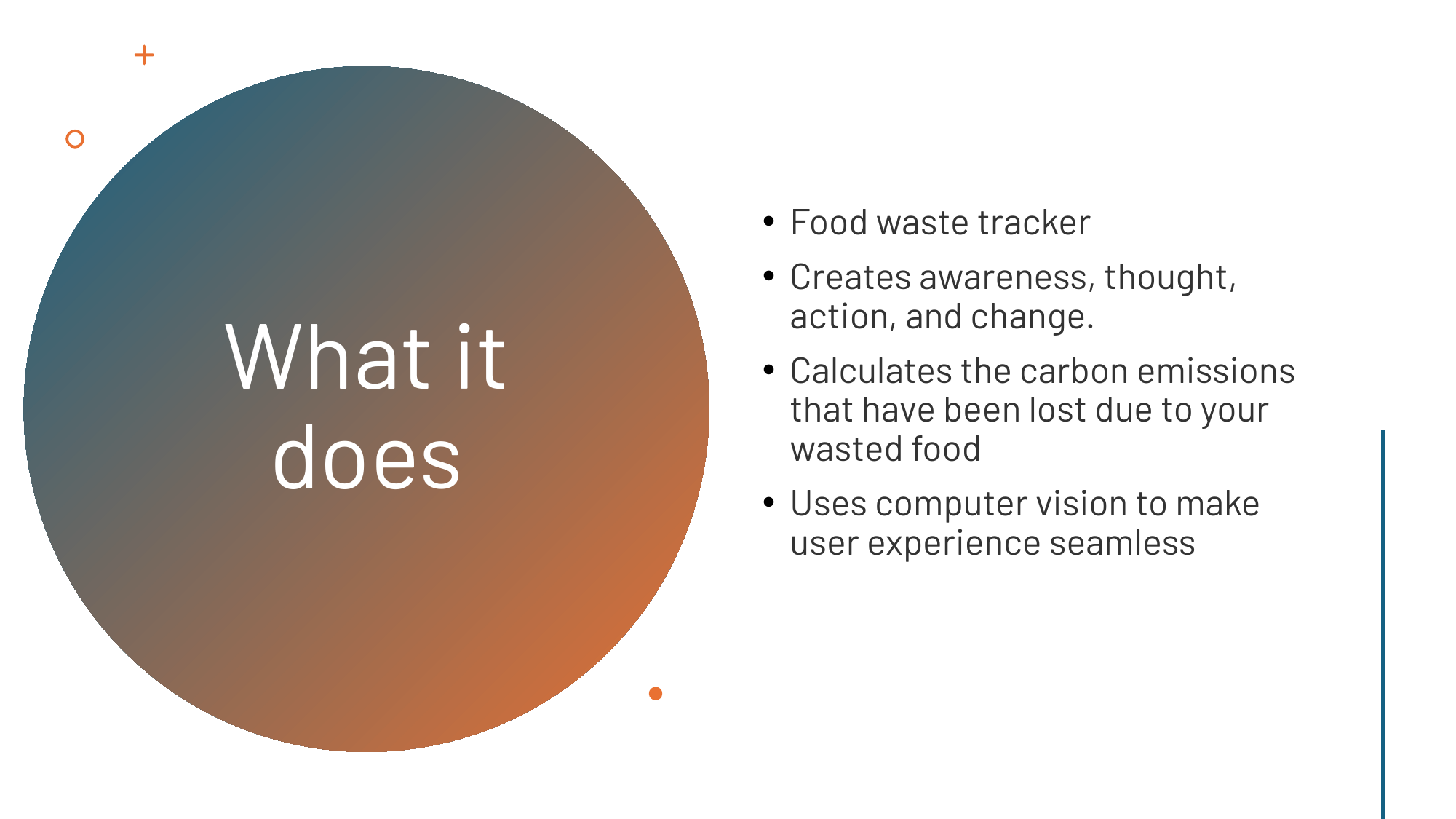

Food waste tracker
Creates awareness, thought, action, and change.
Calculates the carbon emissions that have been lost due to your wasted food
Uses computer vision to make user experience seamless

# What it does